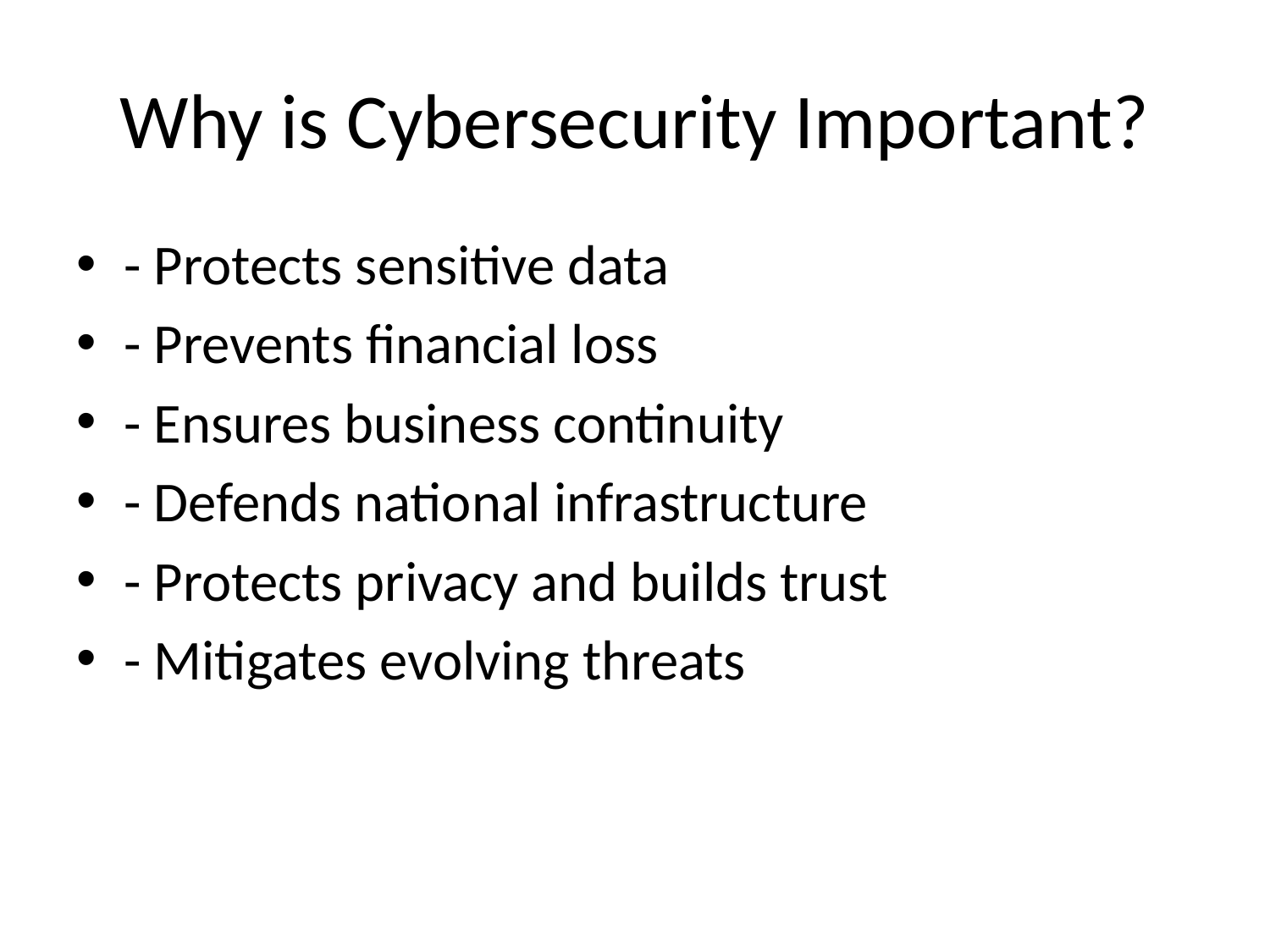

# Why is Cybersecurity Important?
- Protects sensitive data
- Prevents financial loss
- Ensures business continuity
- Defends national infrastructure
- Protects privacy and builds trust
- Mitigates evolving threats